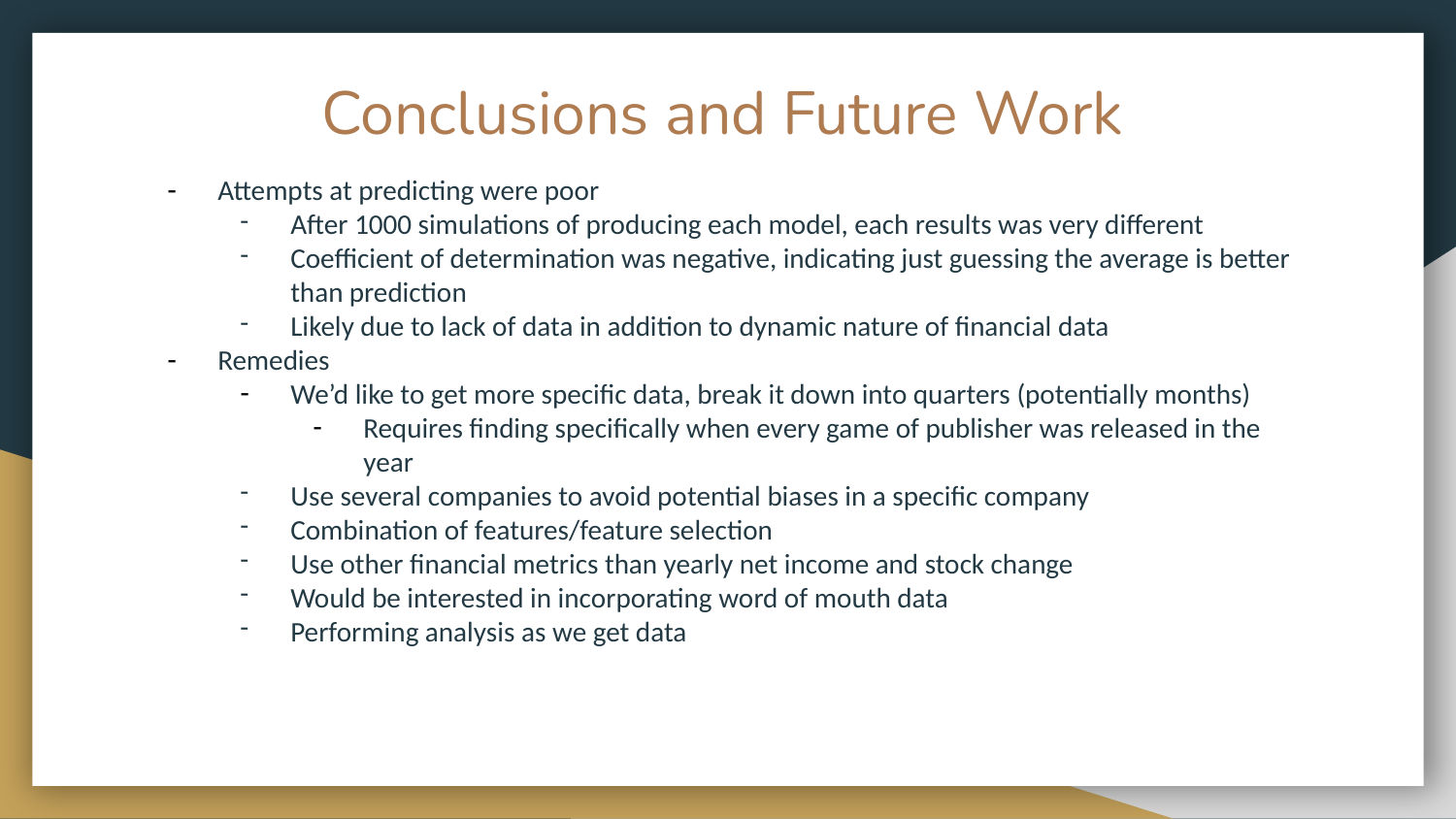

Conclusions and Future Work
Attempts at predicting were poor
After 1000 simulations of producing each model, each results was very different
Coefficient of determination was negative, indicating just guessing the average is better than prediction
Likely due to lack of data in addition to dynamic nature of financial data
Remedies
We’d like to get more specific data, break it down into quarters (potentially months)
Requires finding specifically when every game of publisher was released in the year
Use several companies to avoid potential biases in a specific company
Combination of features/feature selection
Use other financial metrics than yearly net income and stock change
Would be interested in incorporating word of mouth data
Performing analysis as we get data